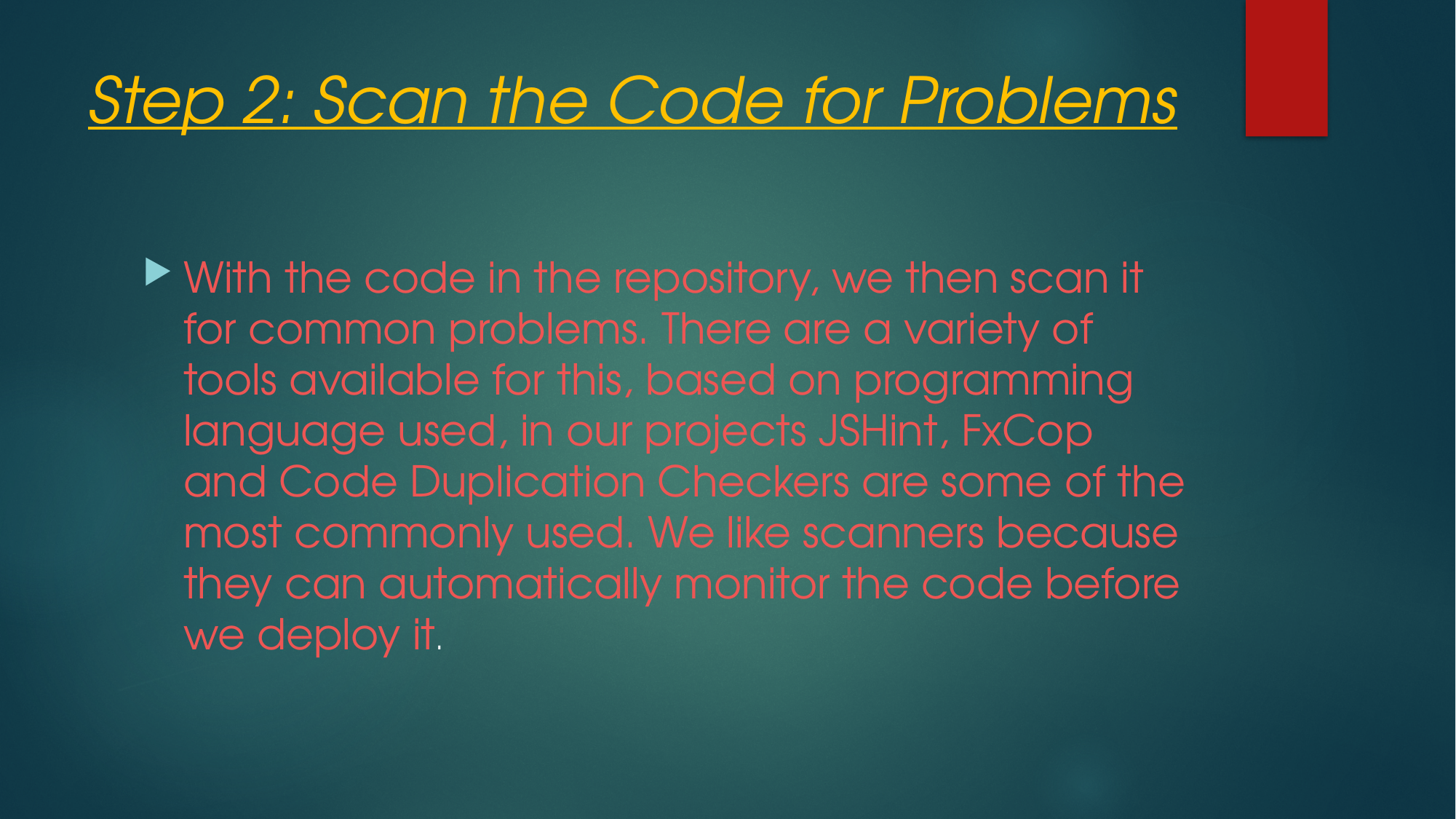

# Step 2: Scan the Code for Problems
With the code in the repository, we then scan it for common problems. There are a variety of tools available for this, based on programming language used, in our projects JSHint, FxCop and Code Duplication Checkers are some of the most commonly used. We like scanners because they can automatically monitor the code before we deploy it.